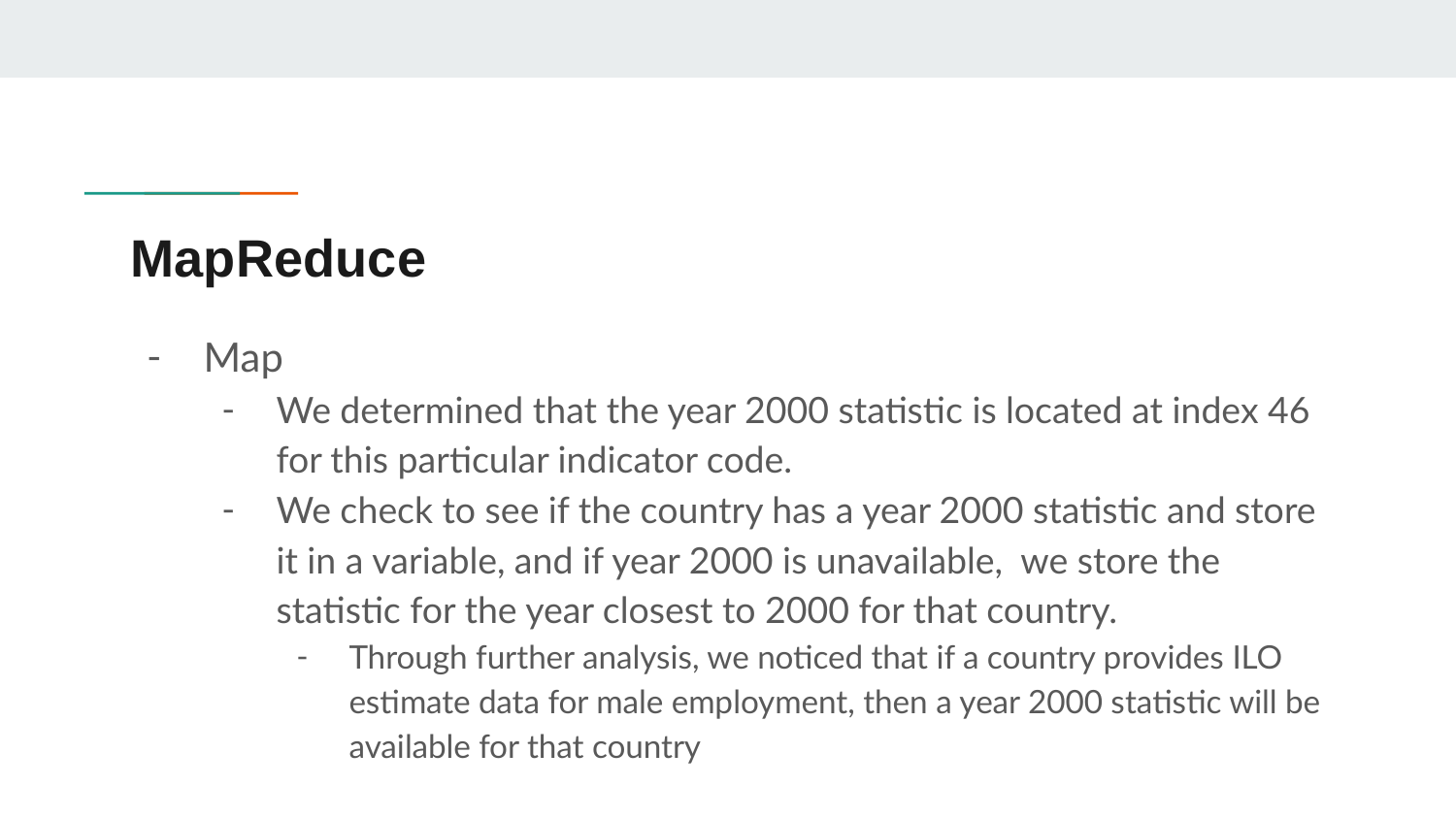

# MapReduce
Map
We determined that the year 2000 statistic is located at index 46 for this particular indicator code.
We check to see if the country has a year 2000 statistic and store it in a variable, and if year 2000 is unavailable,  we store the statistic for the year closest to 2000 for that country.
Through further analysis, we noticed that if a country provides ILO estimate data for male employment, then a year 2000 statistic will be available for that country